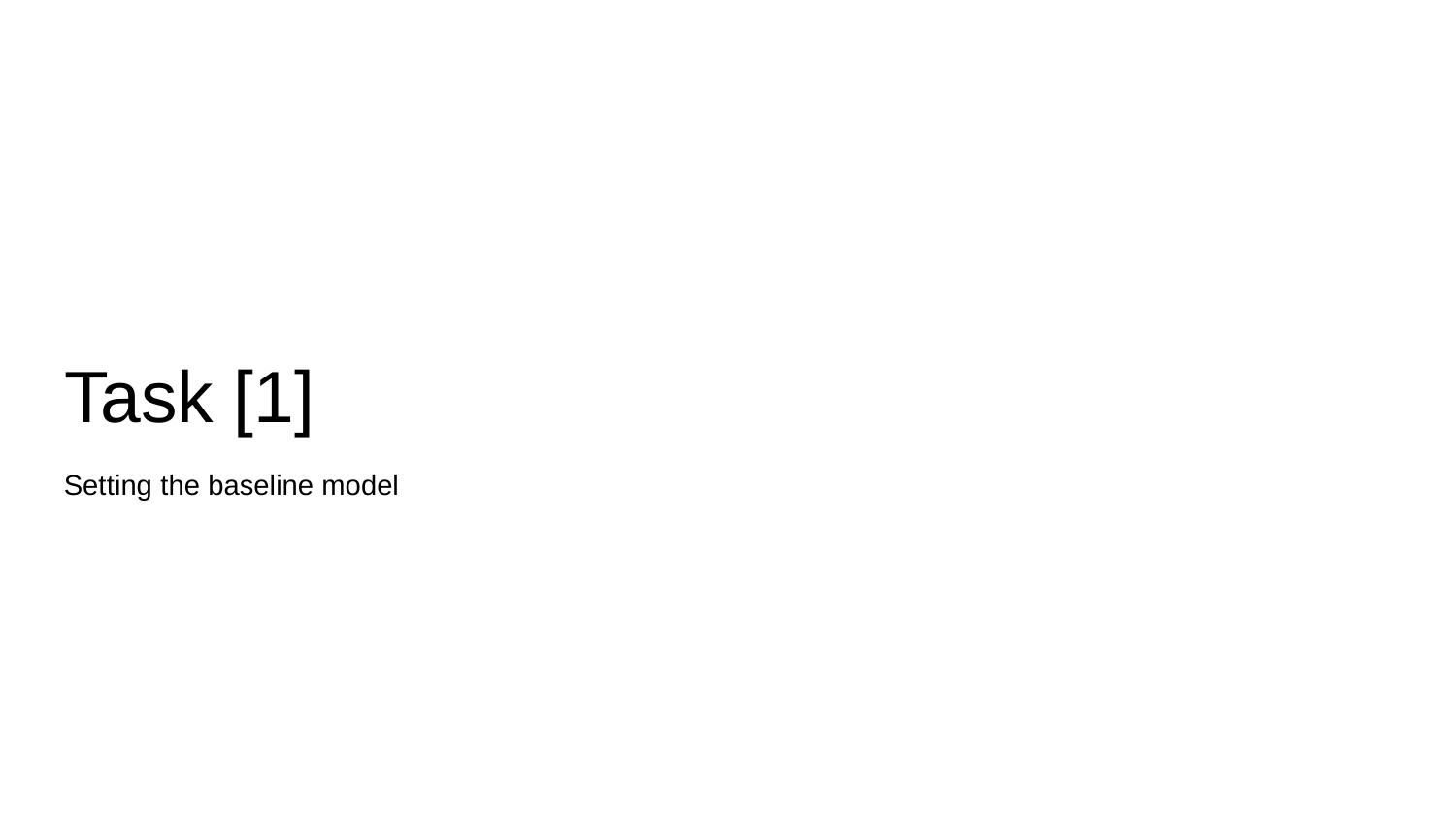

# Task [1]
Setting the baseline model